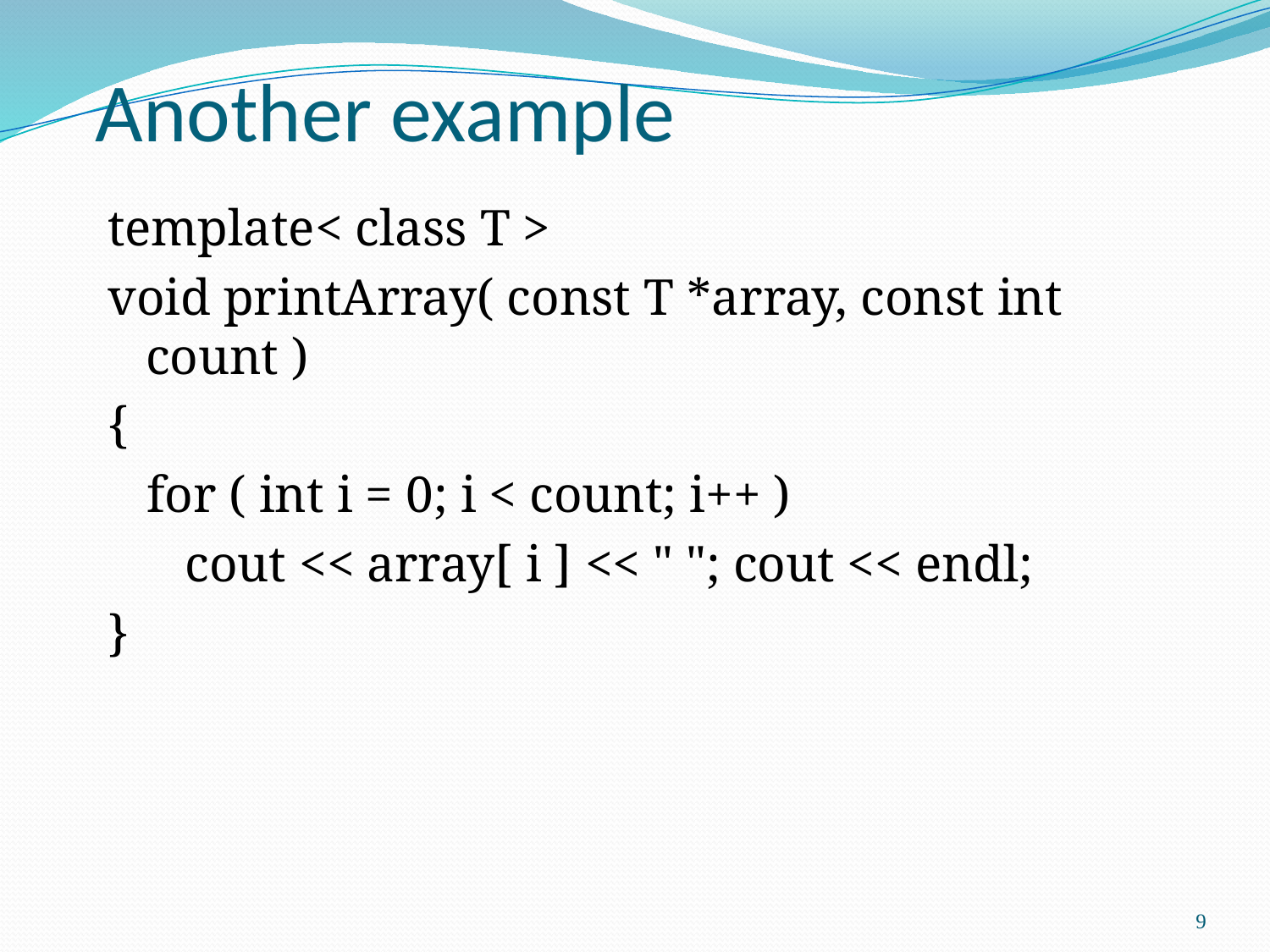

# Another example
template< class T >
void printArray( const T *array, const int count )
{
   for ( int i = 0; i < count; i++ )
      cout << array[ i ] << " "; cout << endl;
}

9